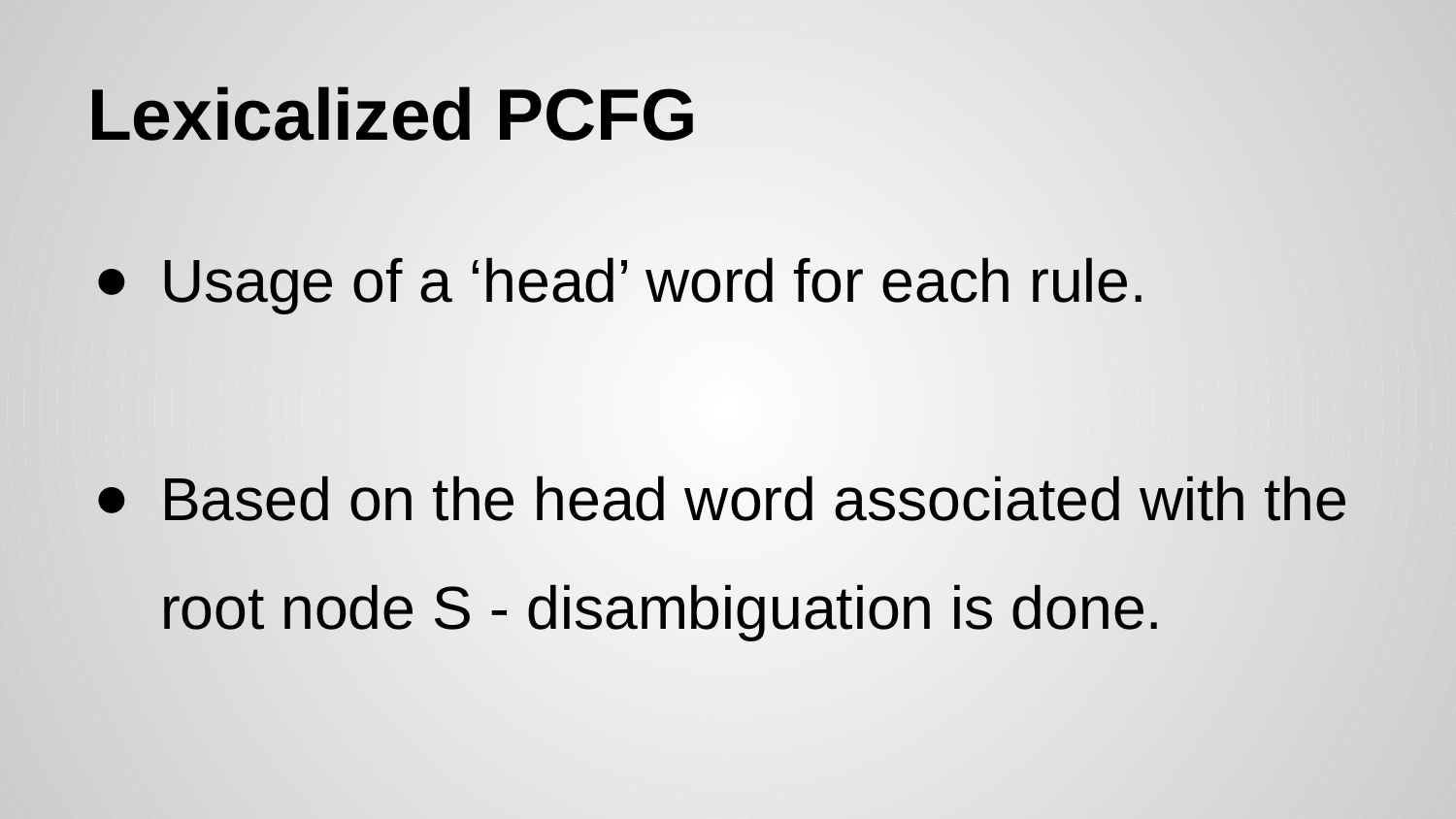

# Lexicalized PCFG
Usage of a ‘head’ word for each rule.

Based on the head word associated with the root node S - disambiguation is done.